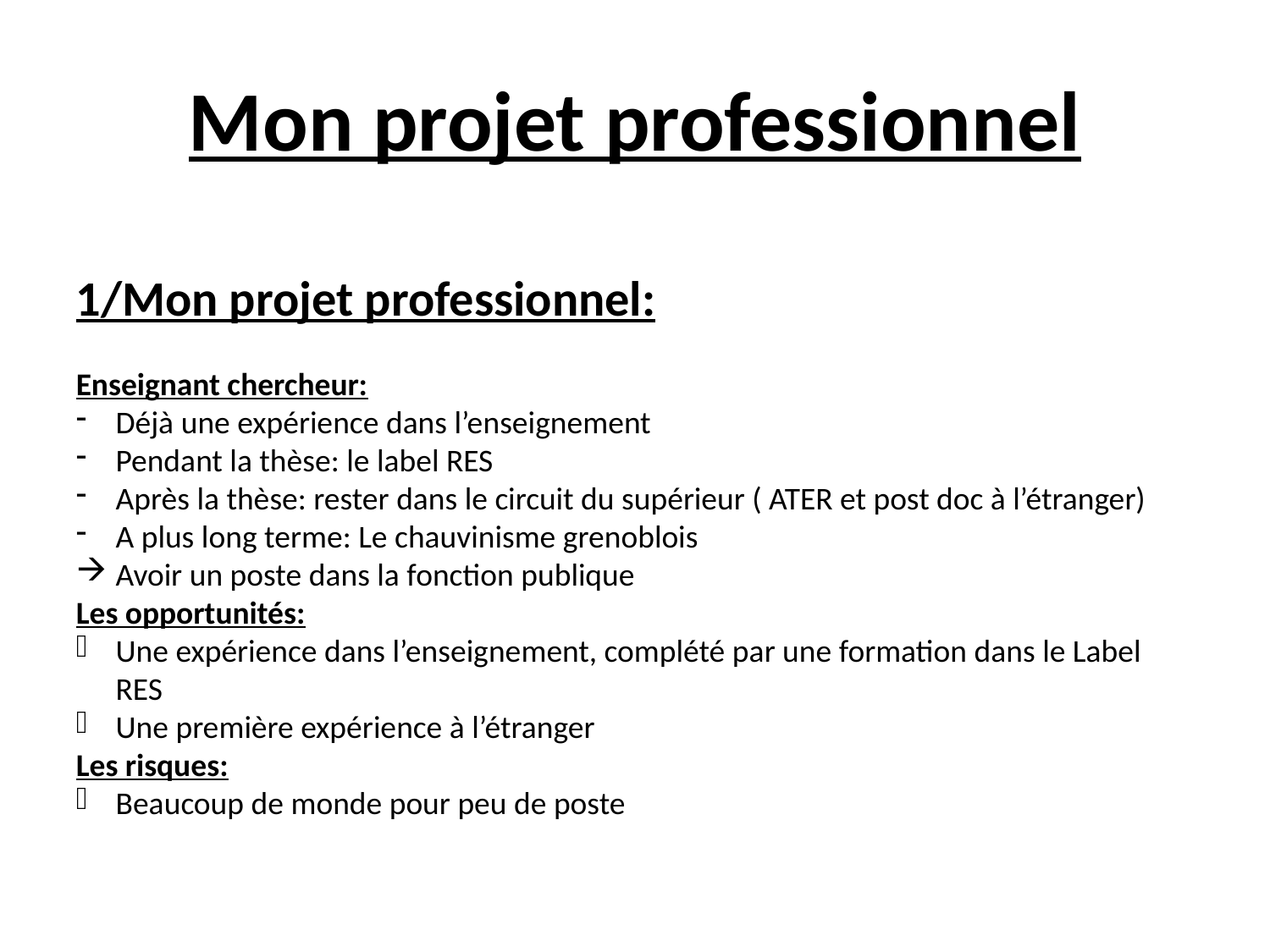

# Mon projet professionnel
1/Mon projet professionnel:

Enseignant chercheur:
Déjà une expérience dans l’enseignement
Pendant la thèse: le label RES
Après la thèse: rester dans le circuit du supérieur ( ATER et post doc à l’étranger)
A plus long terme: Le chauvinisme grenoblois
Avoir un poste dans la fonction publique
Les opportunités:
Une expérience dans l’enseignement, complété par une formation dans le Label RES
Une première expérience à l’étranger
Les risques:
Beaucoup de monde pour peu de poste